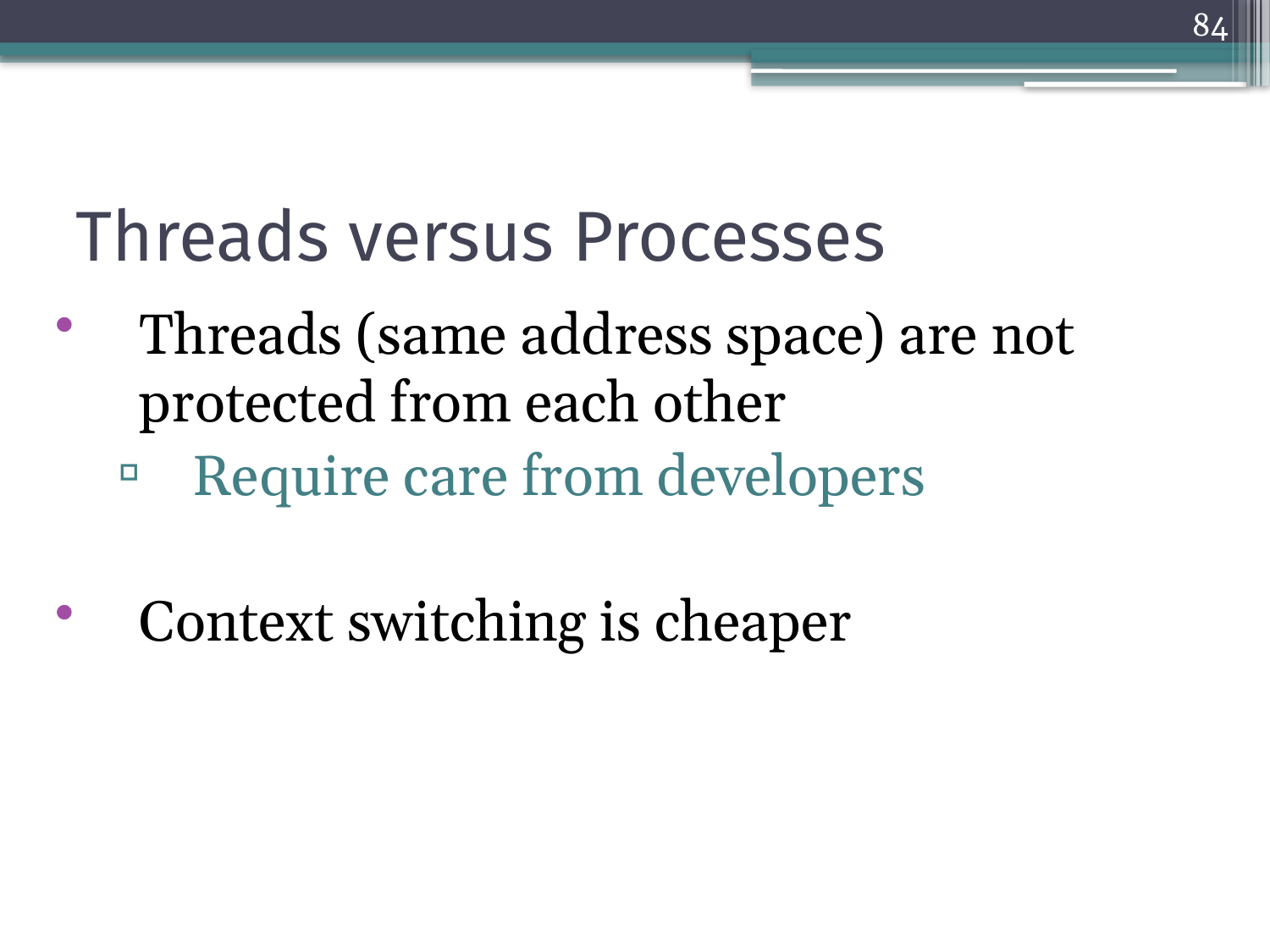

84
# Threads versus Processes
Threads (same address space) are not protected from each other
Require care from developers

Context switching is cheaper